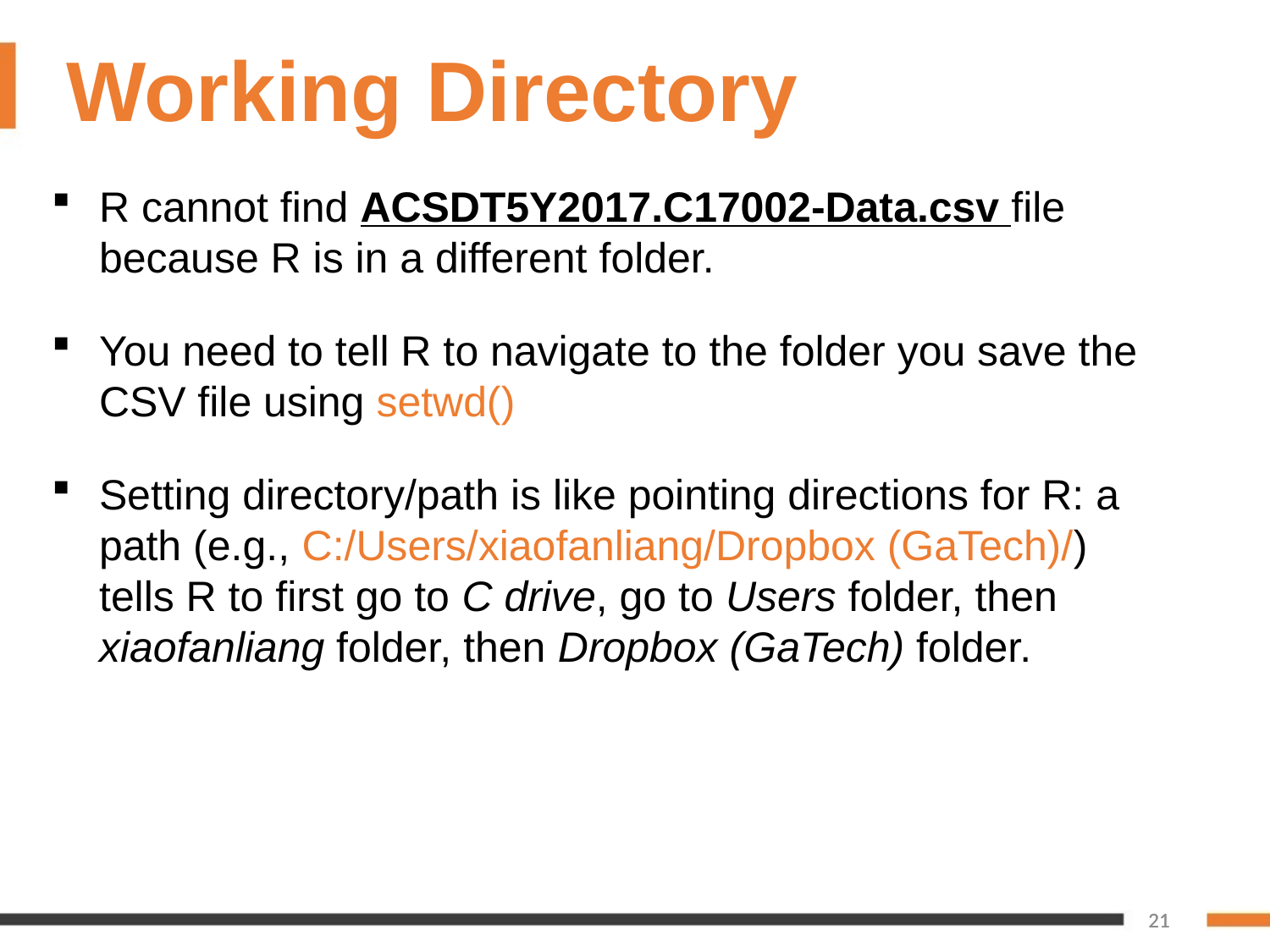

Working Directory
R cannot find ACSDT5Y2017.C17002-Data.csv file because R is in a different folder.
You need to tell R to navigate to the folder you save the CSV file using setwd()
Setting directory/path is like pointing directions for R: a path (e.g., C:/Users/xiaofanliang/Dropbox (GaTech)/) tells R to first go to C drive, go to Users folder, then xiaofanliang folder, then Dropbox (GaTech) folder.
21
21